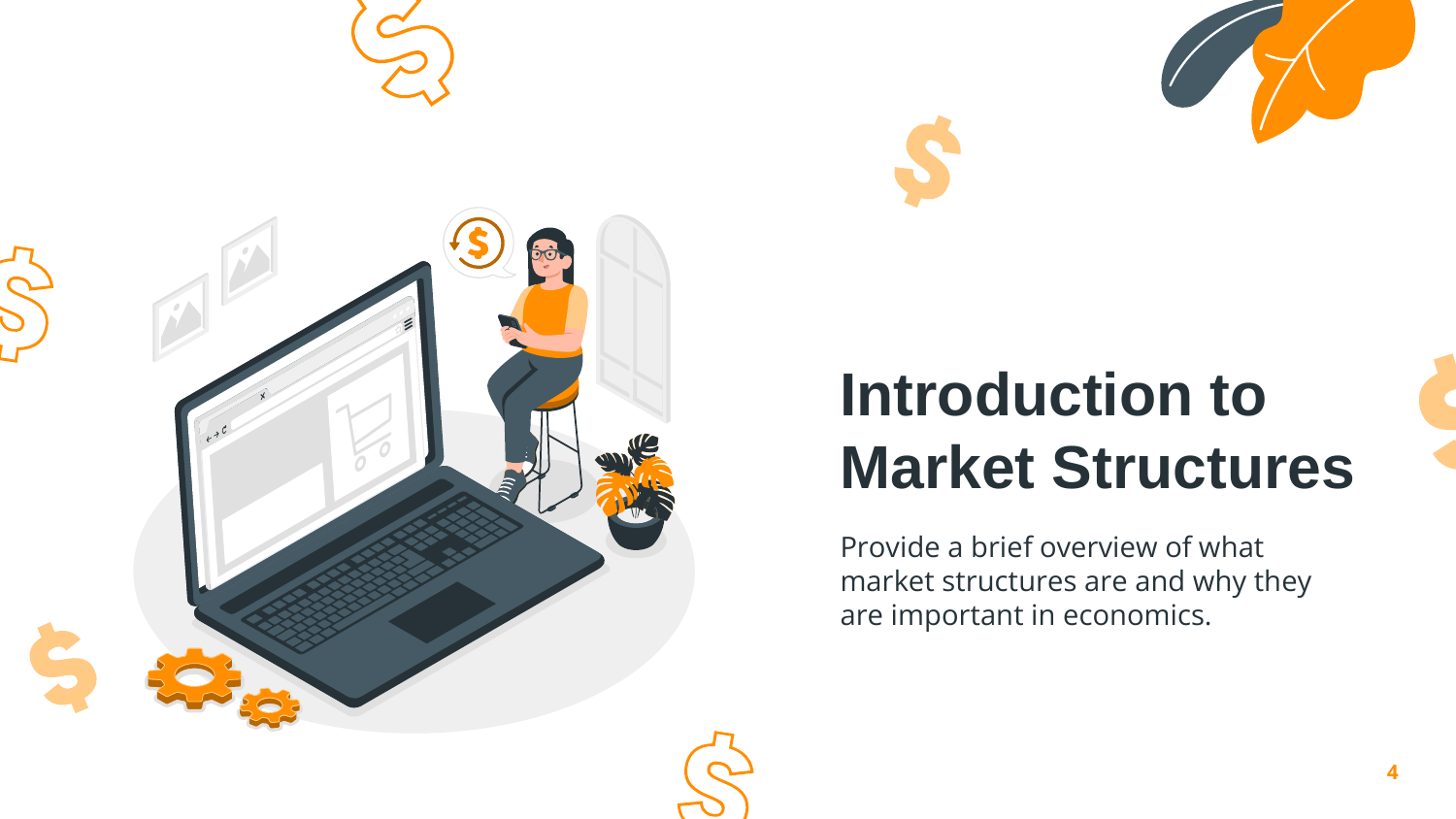

# Introduction to Market Structures
Provide a brief overview of what market structures are and why they are important in economics.
4